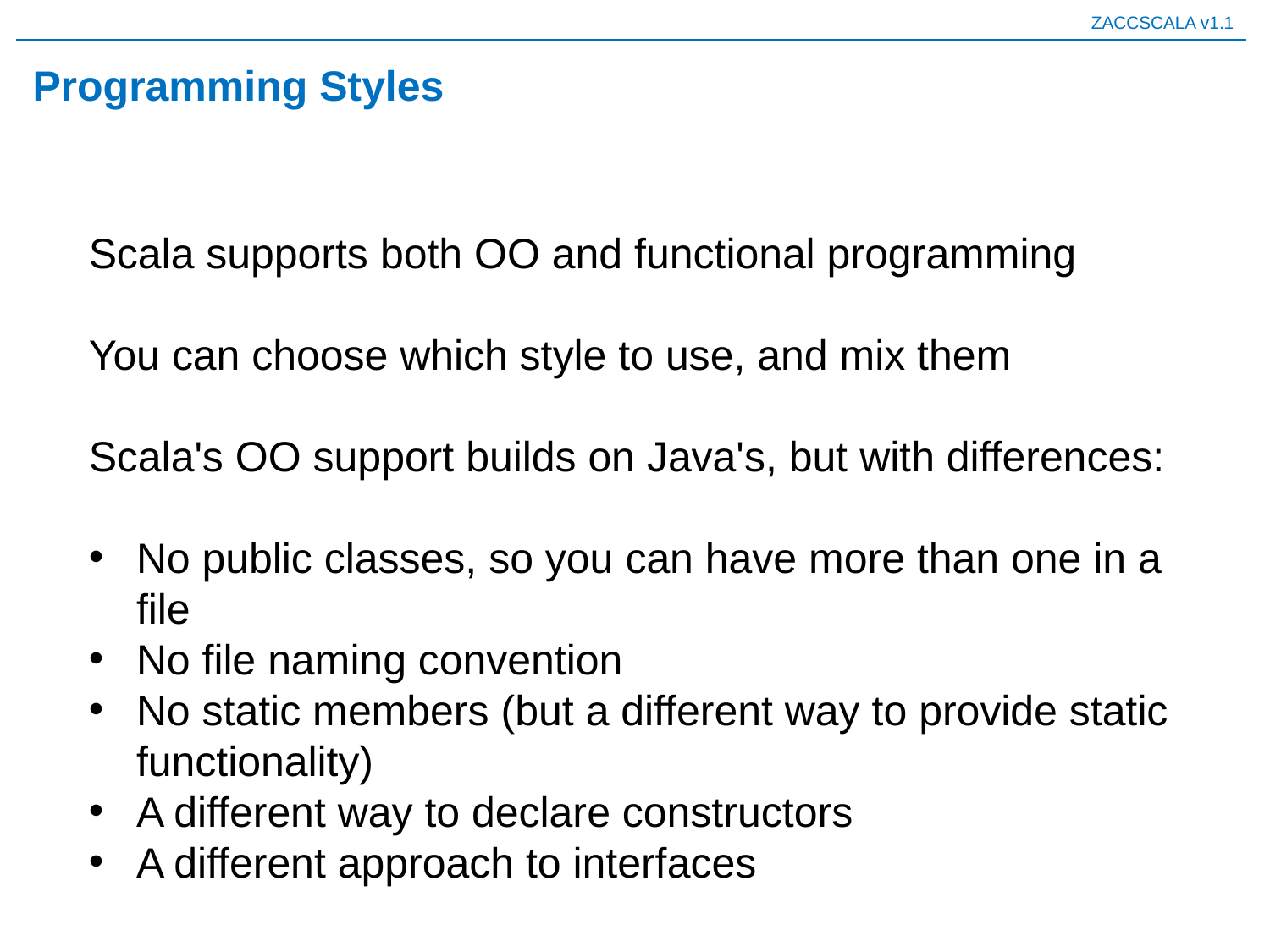

# Programming Styles
Scala supports both OO and functional programming

You can choose which style to use, and mix them

Scala's OO support builds on Java's, but with differences:

No public classes, so you can have more than one in a file
No file naming convention
No static members (but a different way to provide static functionality)
A different way to declare constructors
A different approach to interfaces